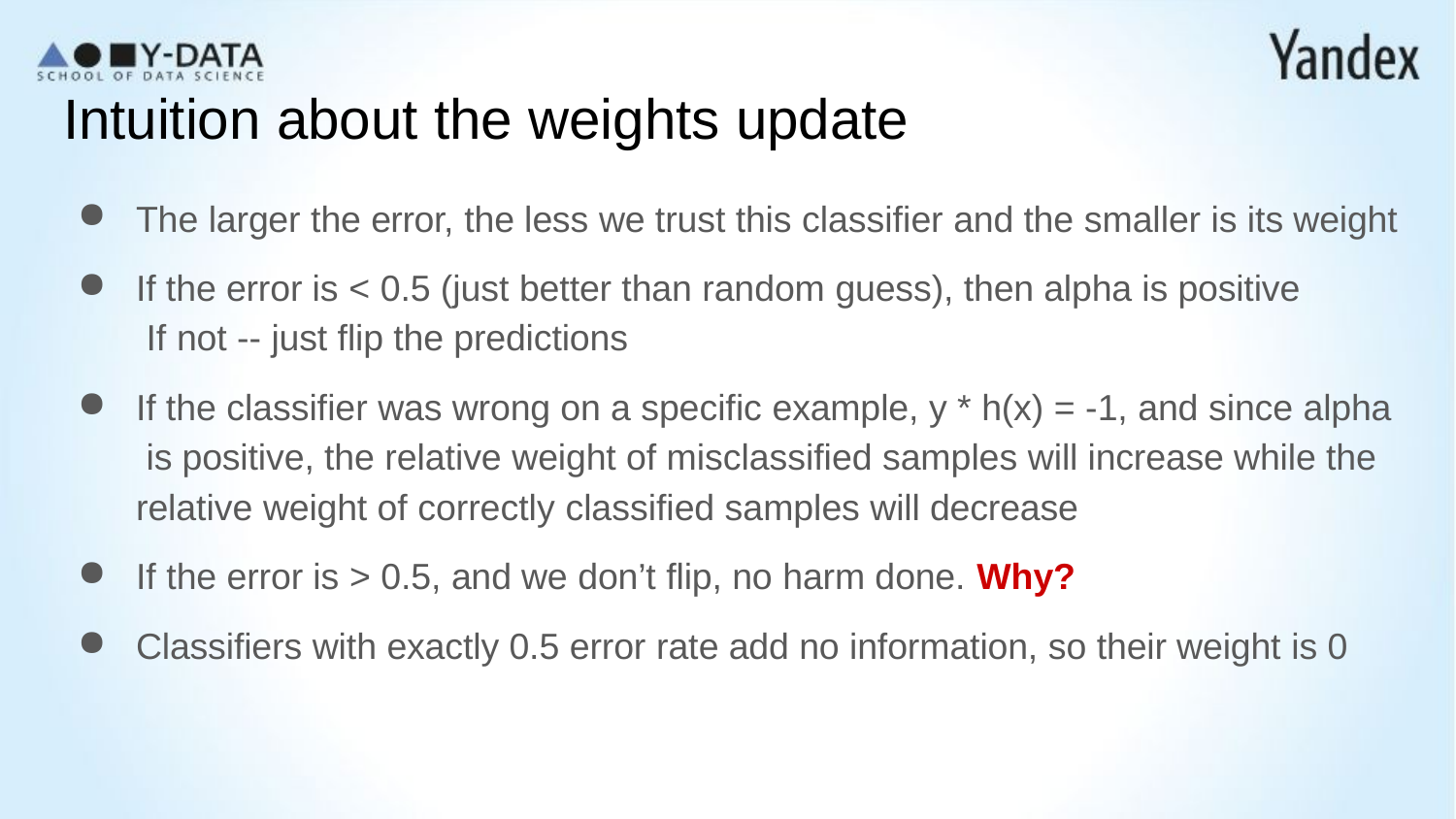

# Intuition about the weights update
The larger the error, the less we trust this classifier and the smaller is its weight
If the error is < 0.5 (just better than random guess), then alpha is positive  If not -- just flip the predictions
If the classifier was wrong on a specific example, y * h(x) = -1, and since alpha  is positive, the relative weight of misclassified samples will increase while the  relative weight of correctly classified samples will decrease
If the error is > 0.5, and we don’t flip, no harm done. Why?
Classifiers with exactly 0.5 error rate add no information, so their weight is 0